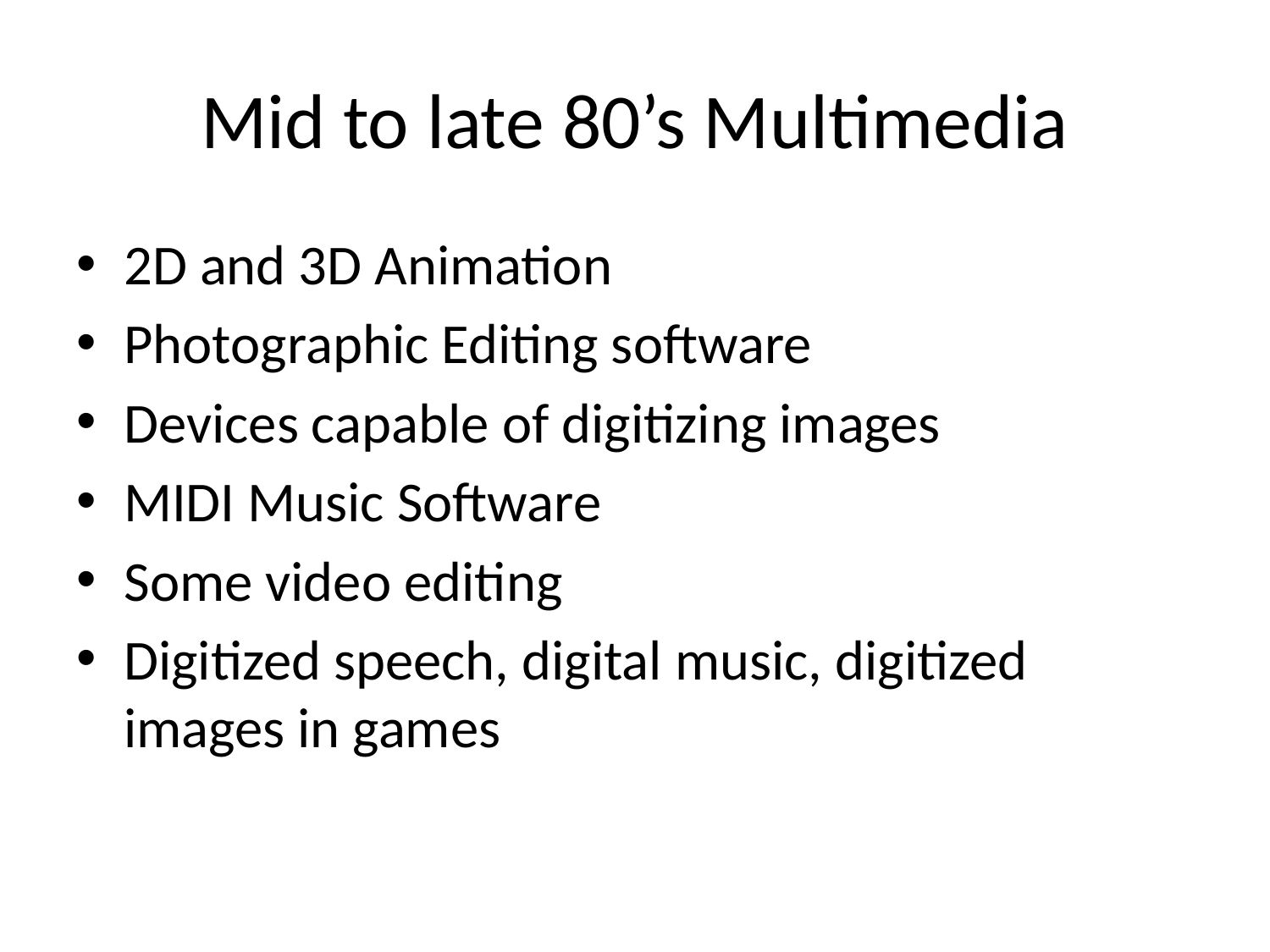

# Mid to late 80’s Multimedia
2D and 3D Animation
Photographic Editing software
Devices capable of digitizing images
MIDI Music Software
Some video editing
Digitized speech, digital music, digitized images in games